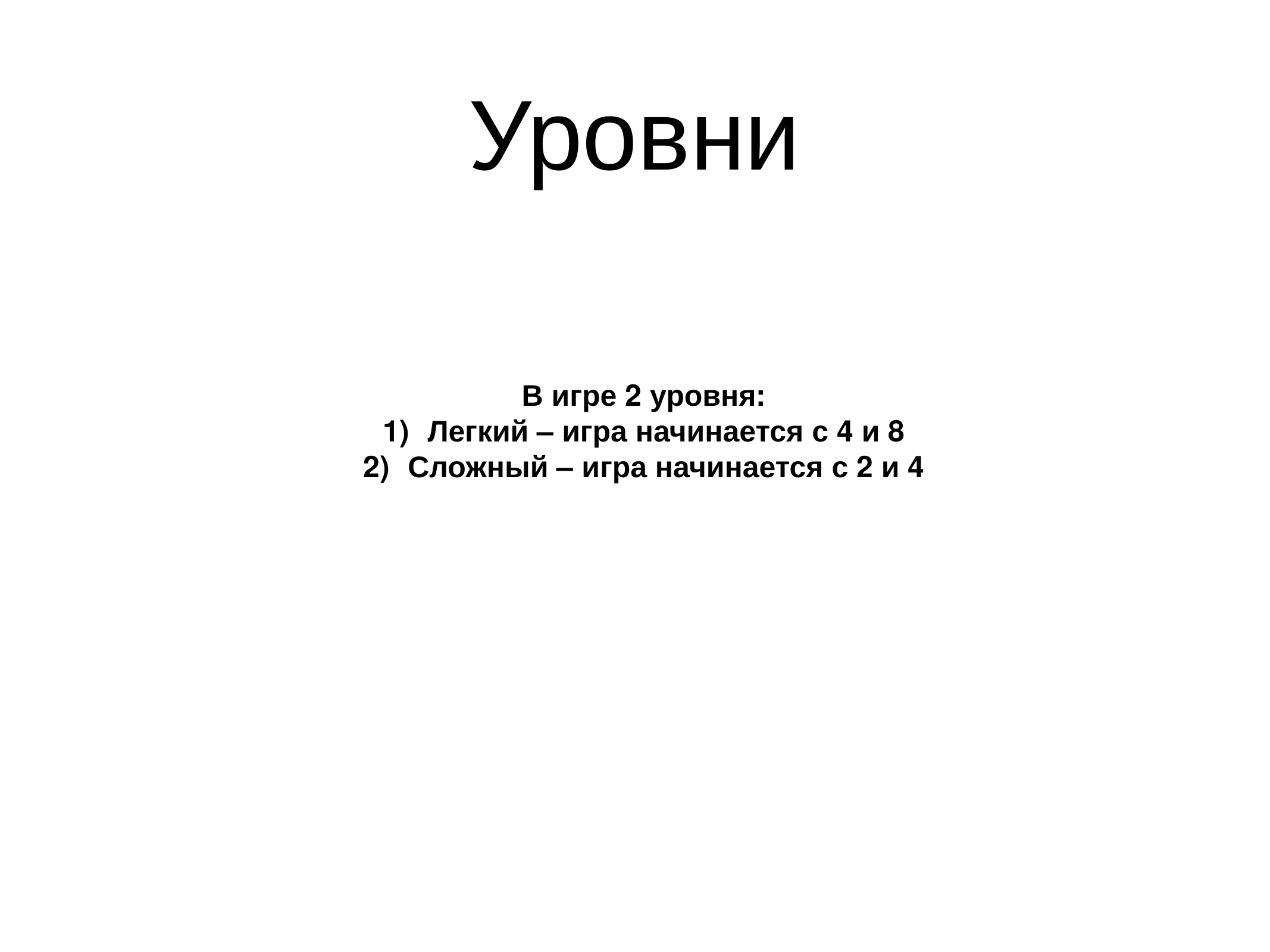

# Уровни
В игре 2 уровня:
Легкий – игра начинается с 4 и 8
Сложный – игра начинается с 2 и 4